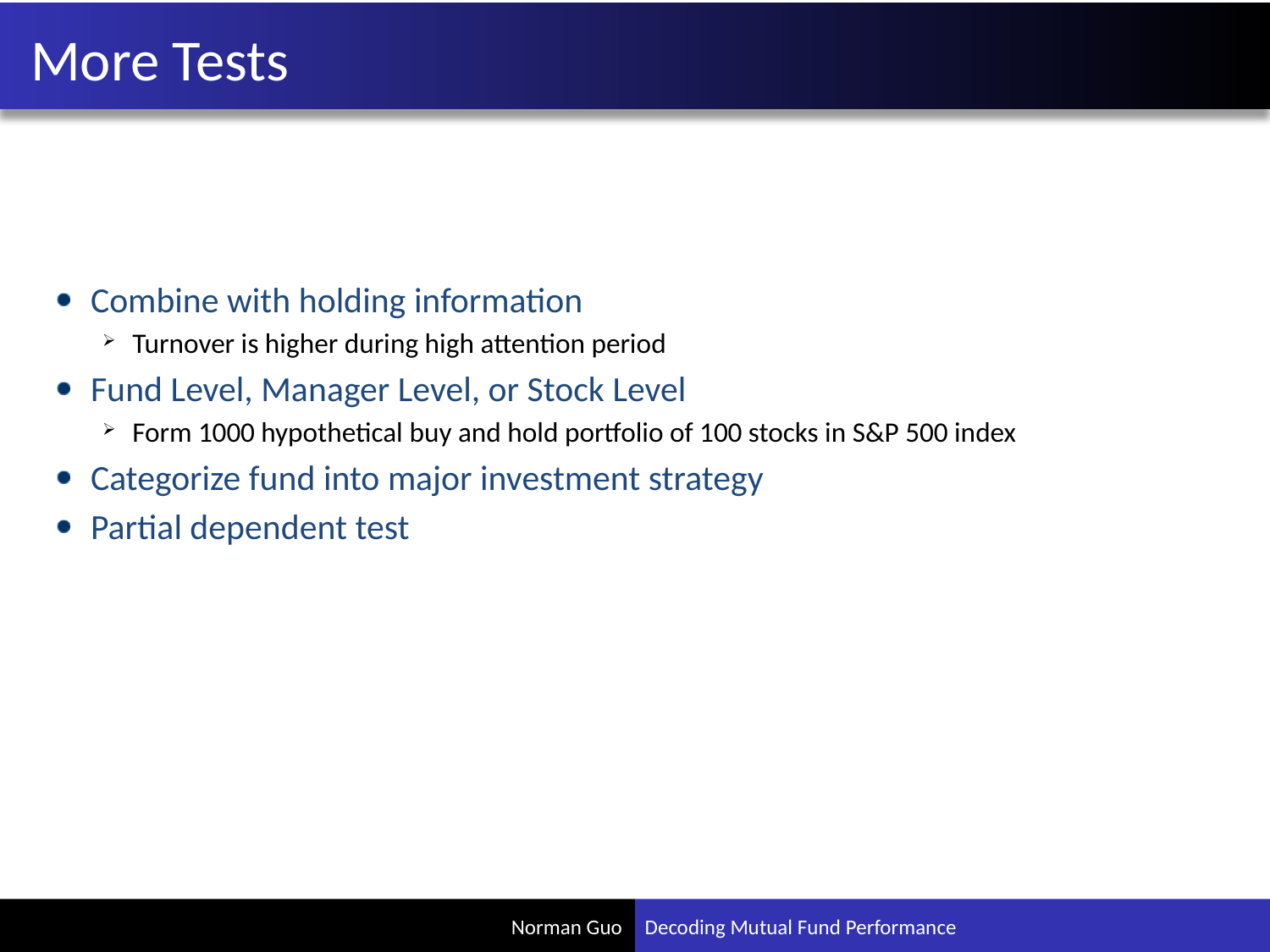

# More Tests

Combine with holding information
Turnover is higher during high attention period
Fund Level, Manager Level, or Stock Level
Form 1000 hypothetical buy and hold portfolio of 100 stocks in S&P 500 index
Categorize fund into major investment strategy
Partial dependent test